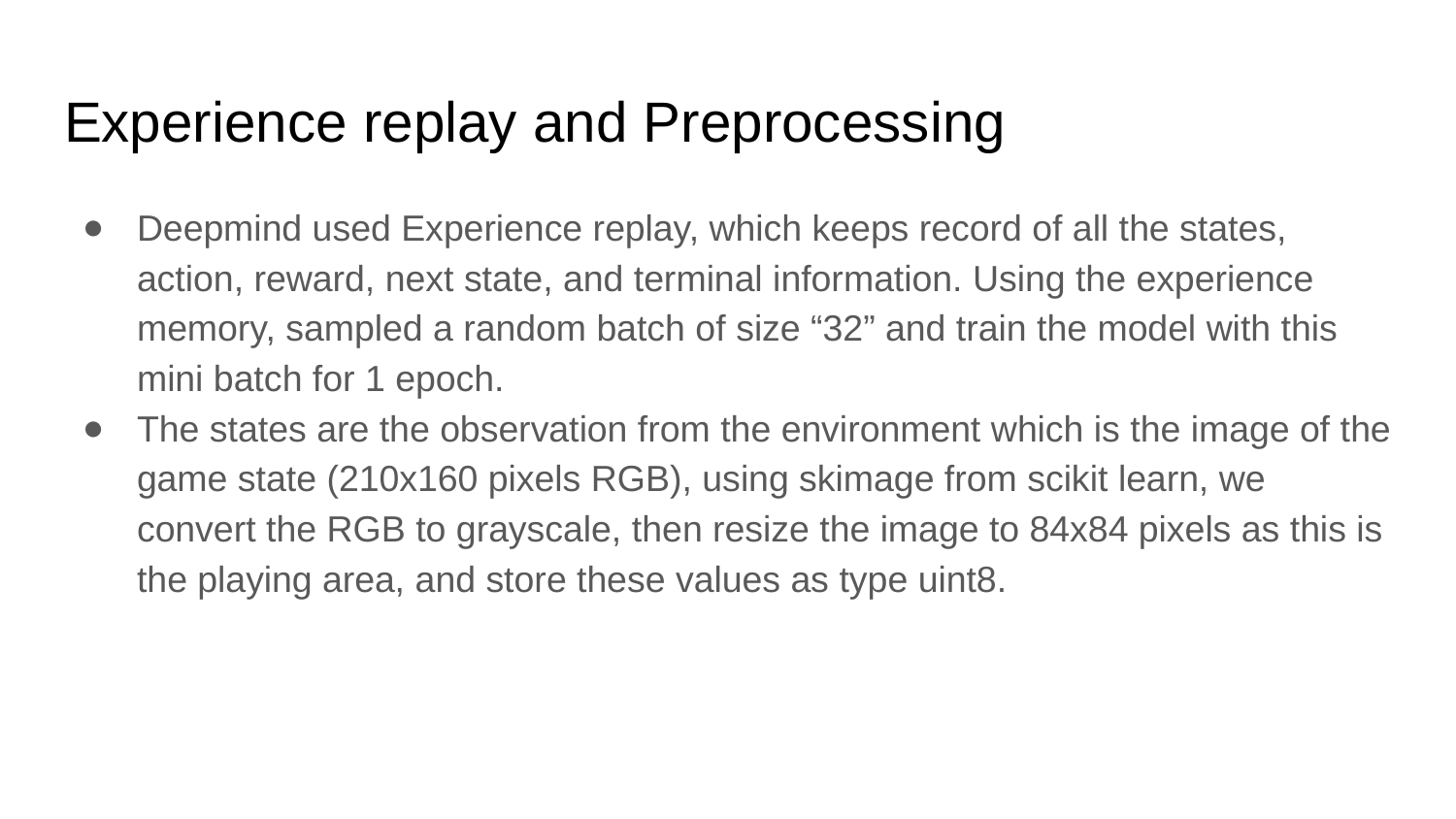

# Experience replay and Preprocessing
Deepmind used Experience replay, which keeps record of all the states, action, reward, next state, and terminal information. Using the experience memory, sampled a random batch of size “32” and train the model with this mini batch for 1 epoch.
The states are the observation from the environment which is the image of the game state (210x160 pixels RGB), using skimage from scikit learn, we convert the RGB to grayscale, then resize the image to 84x84 pixels as this is the playing area, and store these values as type uint8.